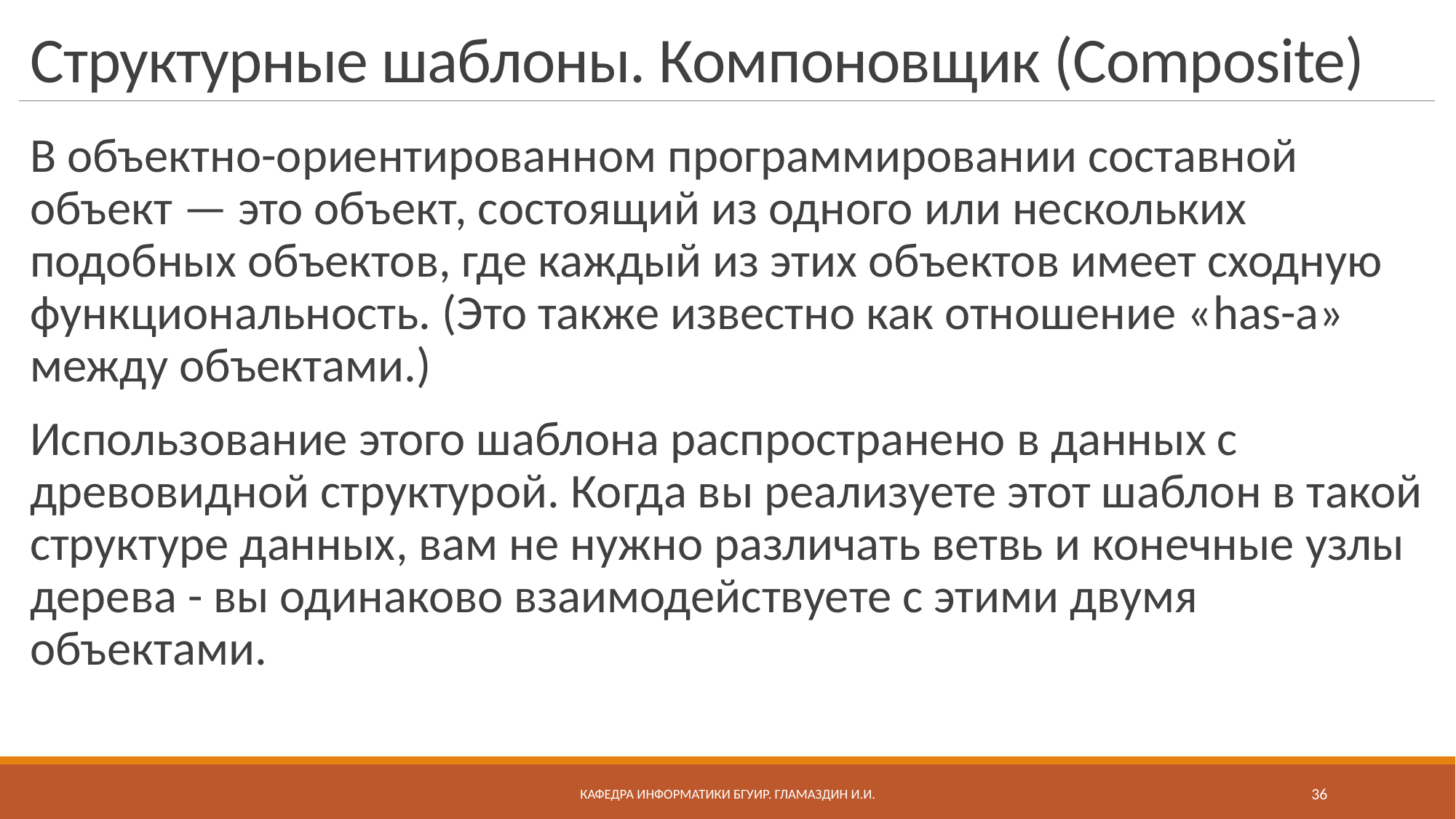

# Структурные шаблоны. Компоновщик (Composite)
В объектно-ориентированном программировании составной объект — это объект, состоящий из одного или нескольких подобных объектов, где каждый из этих объектов имеет сходную функциональность. (Это также известно как отношение «has-a» между объектами.)
Использование этого шаблона распространено в данных с древовидной структурой. Когда вы реализуете этот шаблон в такой структуре данных, вам не нужно различать ветвь и конечные узлы дерева - вы одинаково взаимодействуете с этими двумя объектами.
Кафедра информатики бгуир. Гламаздин И.и.
36